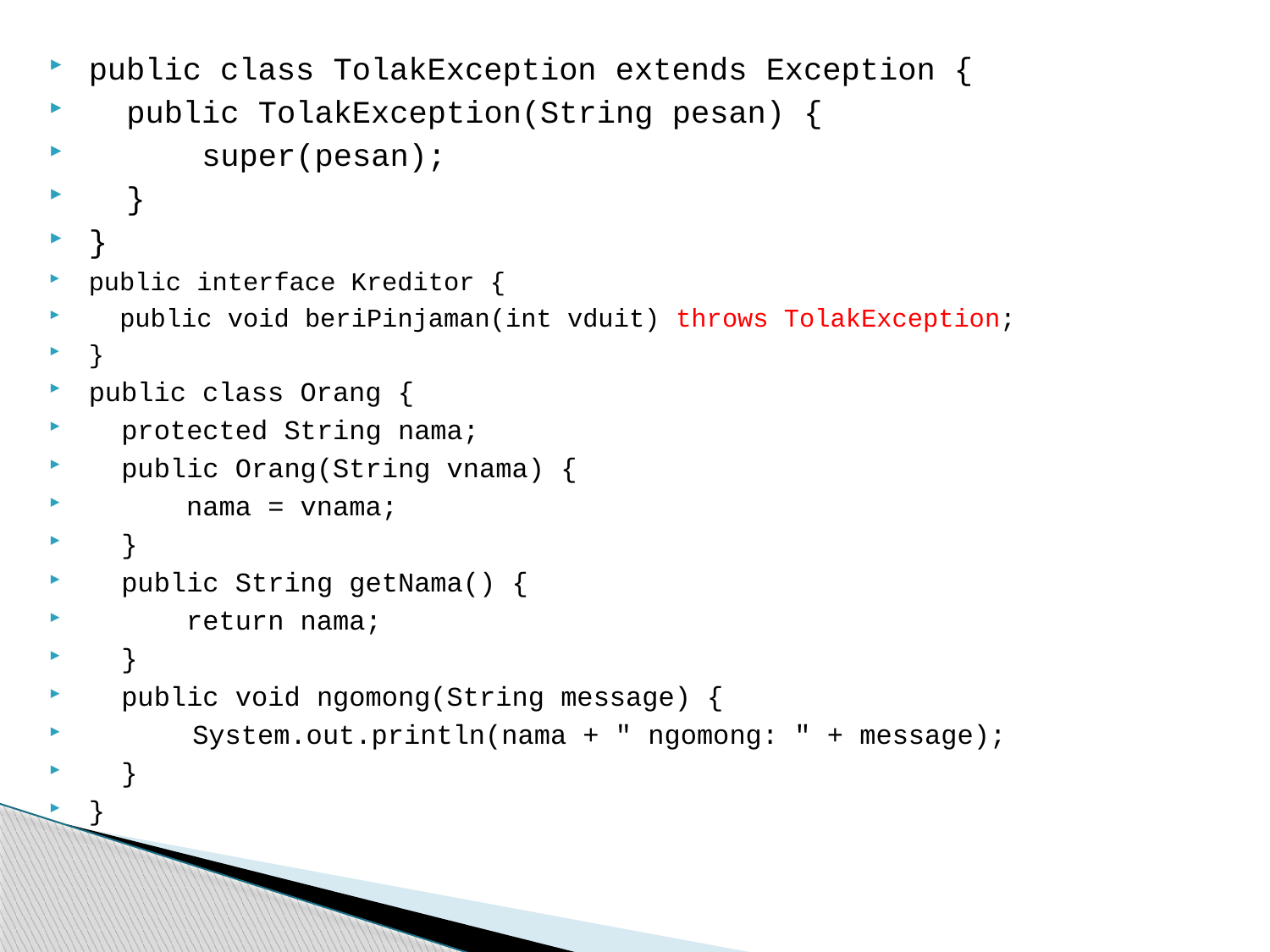

public class TolakException extends Exception {
  public TolakException(String pesan) {
      super(pesan);
  }
}
public interface Kreditor {
  public void beriPinjaman(int vduit) throws TolakException;
}
public class Orang {
  protected String nama;
  public Orang(String vnama) {
      nama = vnama;
  }
  public String getNama() {
      return nama;
  }
  public void ngomong(String message) {
  	    System.out.println(nama + " ngomong: " + message);
  }
}